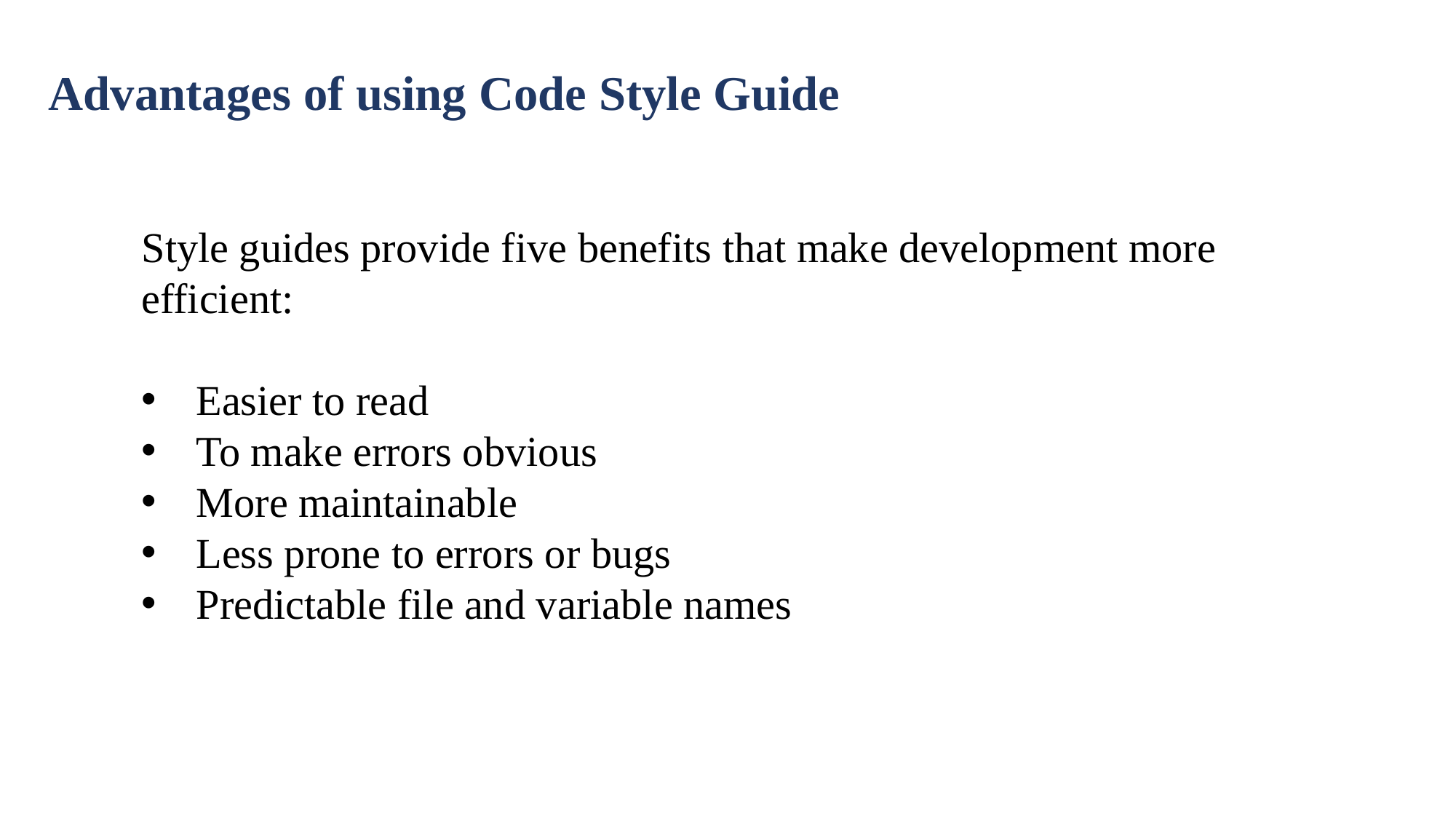

Advantages of using Code Style Guide
Style guides provide five benefits that make development more efficient:

Easier to read
To make errors obvious
More maintainable
Less prone to errors or bugs
Predictable file and variable names